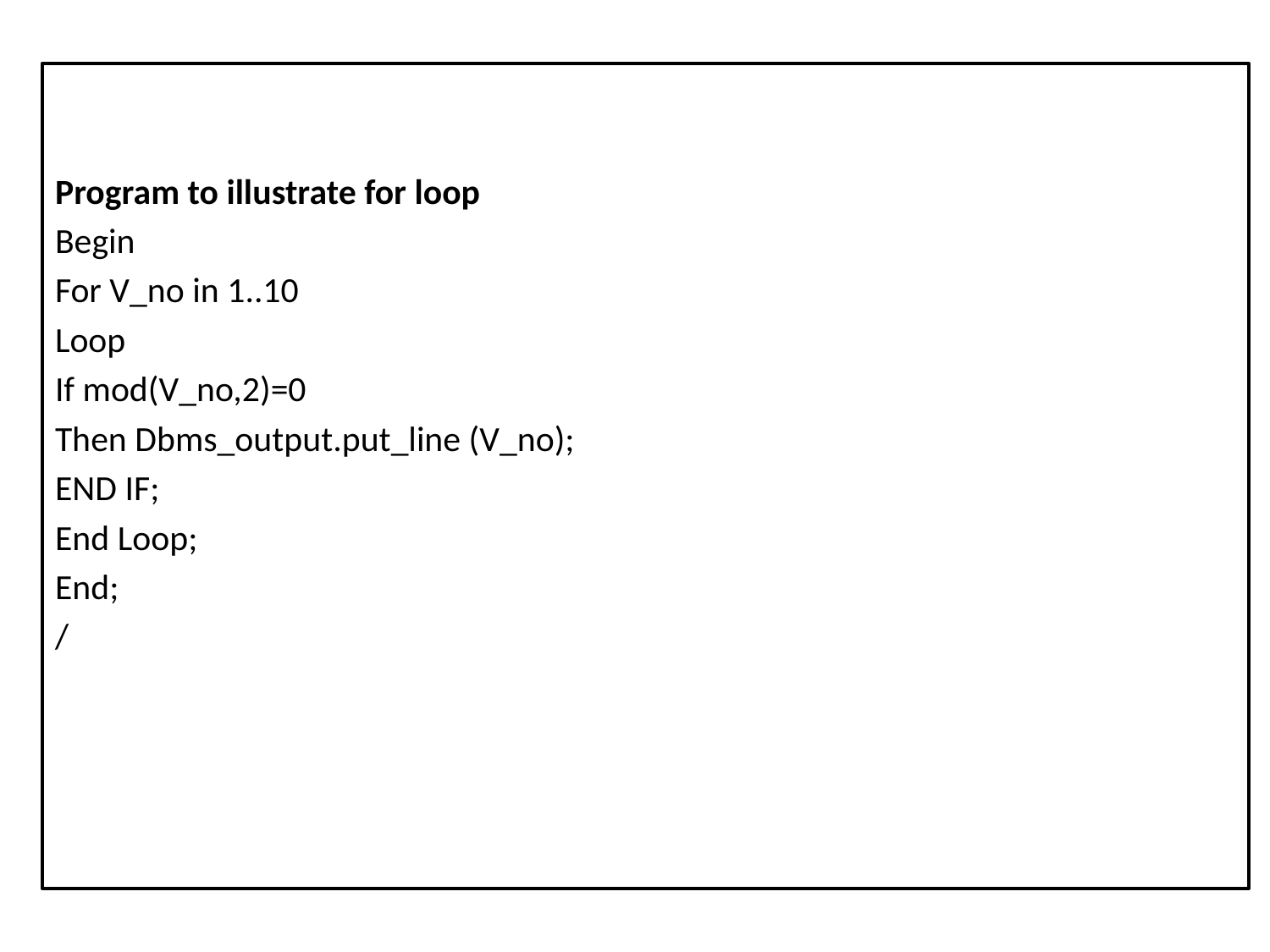

Program to illustrate for loop
Begin
For V_no in 1..10
Loop
If mod(V_no,2)=0
Then Dbms_output.put_line (V_no);
END IF;
End Loop;
End;
/